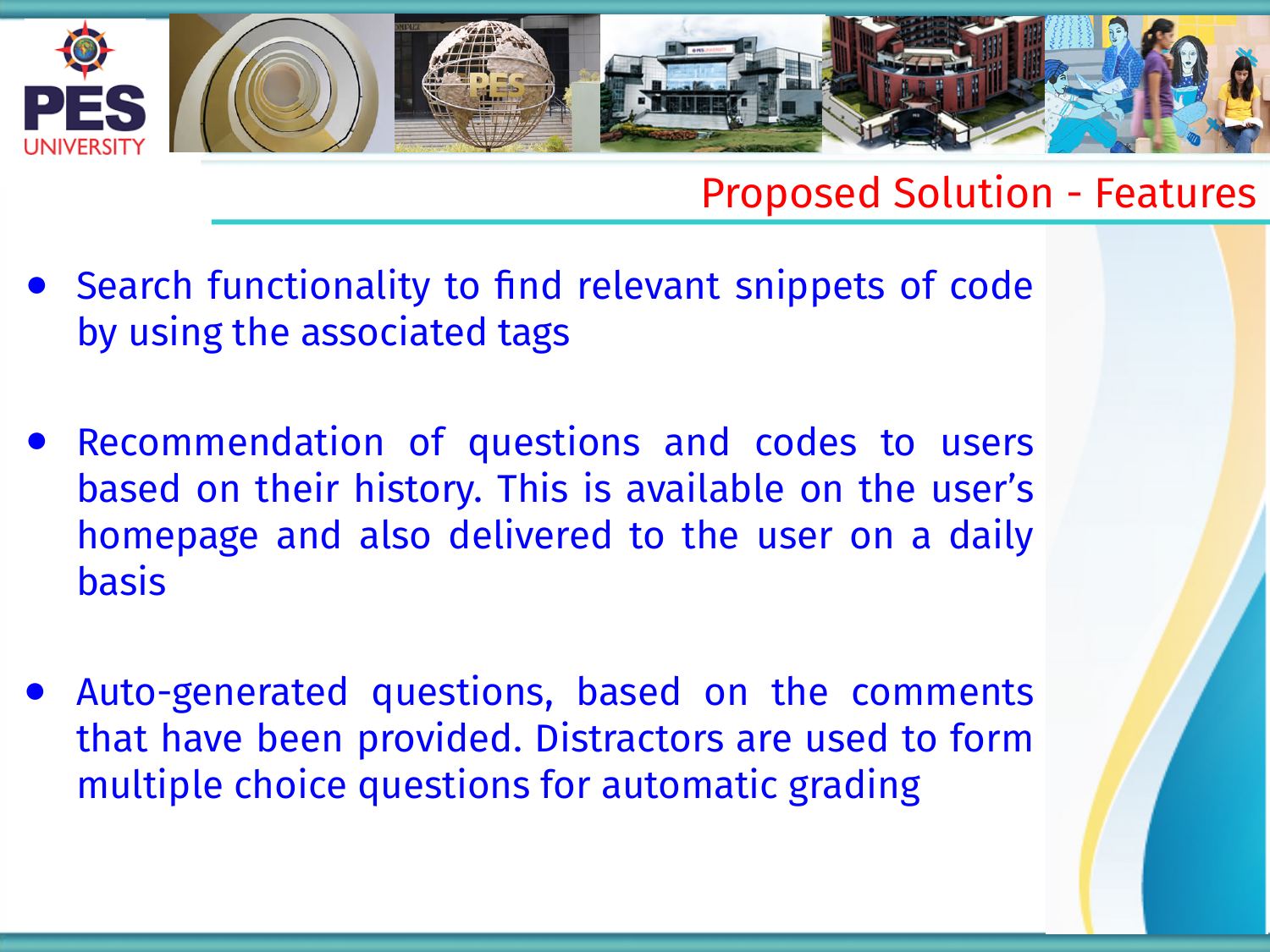

Proposed Solution - Features

Search functionality to find relevant snippets of code by using the associated tags

Recommendation of questions and codes to users based on their history. This is available on the user’s homepage and also delivered to the user on a daily basis

Auto-generated questions, based on the comments that have been provided. Distractors are used to form multiple choice questions for automatic grading